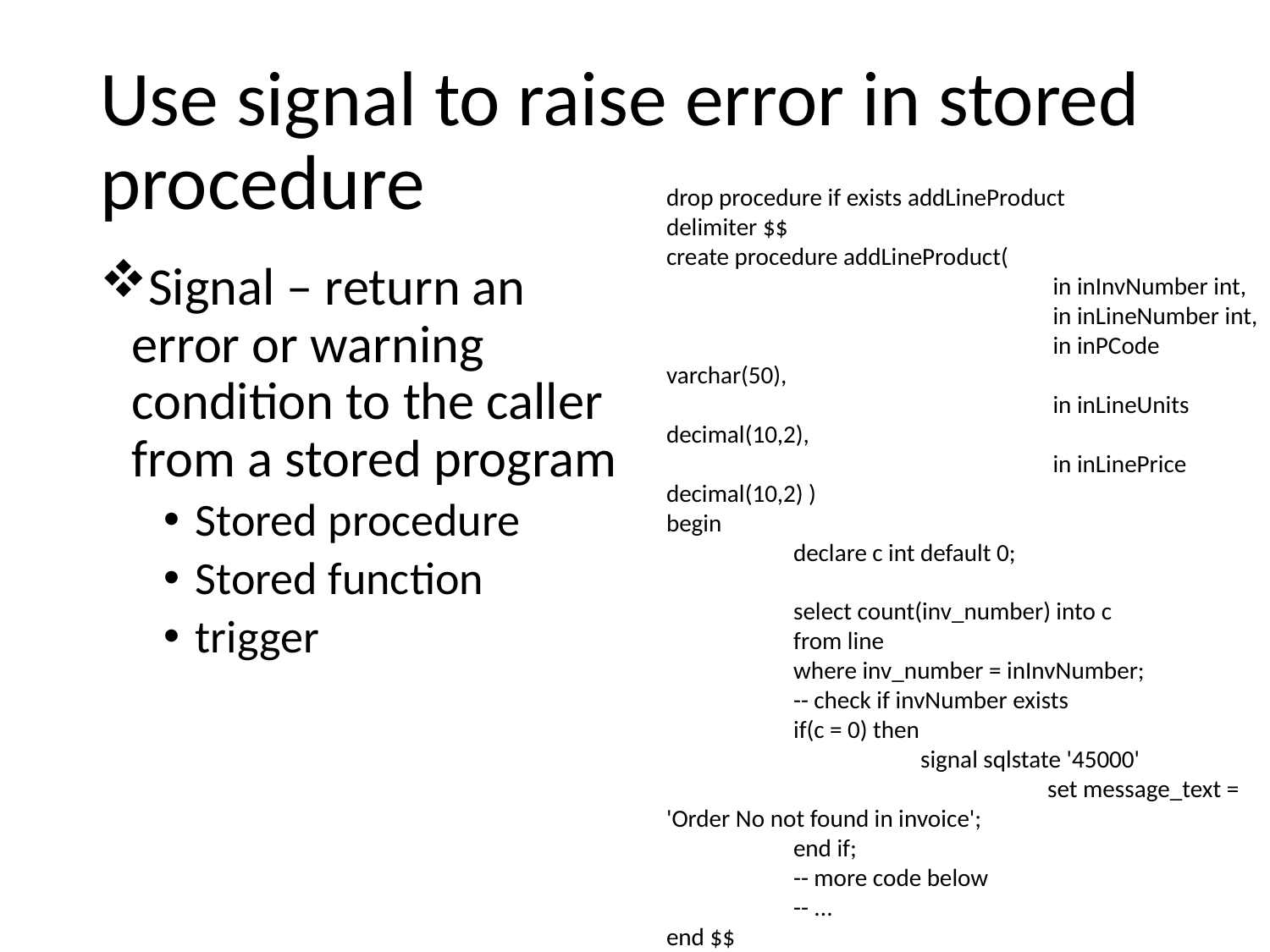

# Use signal to raise error in stored procedure
drop procedure if exists addLineProduct
delimiter $$
create procedure addLineProduct(
			 in inInvNumber int,
			 in inLineNumber int,
			 in inPCode varchar(50),
			 in inLineUnits decimal(10,2),
			 in inLinePrice decimal(10,2) )
begin
	declare c int default 0;

	select count(inv_number) into c
	from line
	where inv_number = inInvNumber;
	-- check if invNumber exists
	if(c = 0) then
		signal sqlstate '45000'
			set message_text = 'Order No not found in invoice';
	end if;
	-- more code below
	-- ...
end $$
delimiter ;
call addLineProduct(1009,1,'1546-QQ2',3,39.95);
Signal – return an error or warning condition to the caller from a stored program
Stored procedure
Stored function
trigger